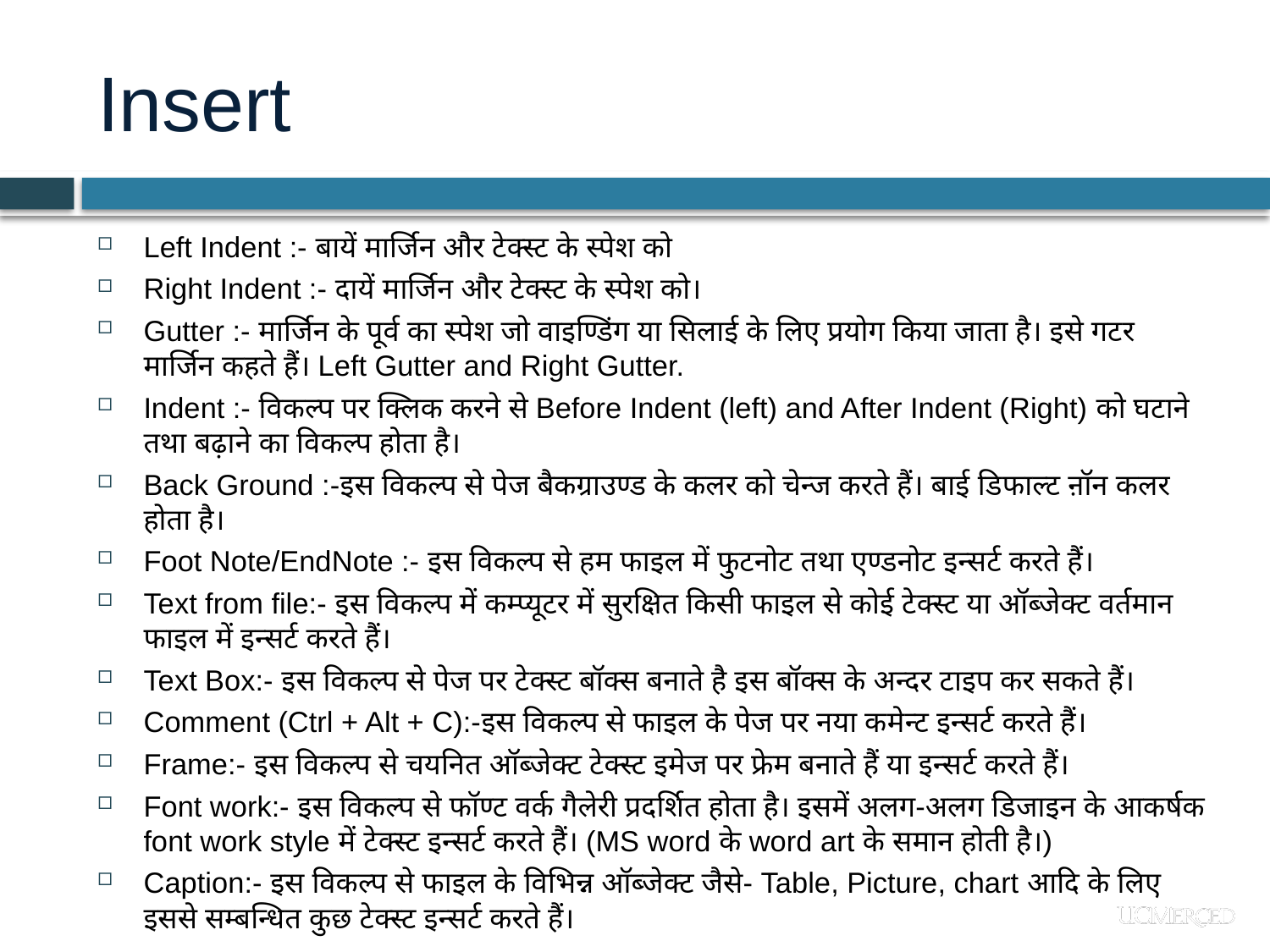

# Insert
Left Indent :- बायें मार्जिन और टेक्स्ट के स्पेश को
Right Indent :- दायें मार्जिन और टेक्स्ट के स्पेश को।
Gutter :- मार्जिन के पूर्व का स्पेश जो वाइण्डिंग या सिलाई के लिए प्रयोग किया जाता है। इसे गटर मार्जिन कहते हैं। Left Gutter and Right Gutter.
Indent :- विकल्प पर क्लिक करने से Before Indent (left) and After Indent (Right) को घटाने तथा बढ़ाने का विकल्प होता है।
Back Ground :-इस विकल्प से पेज बैकग्राउण्ड के कलर को चेन्ज करते हैं। बाई डिफाल्ट ऩॉन कलर होता है।
Foot Note/EndNote :- इस विकल्प से हम फाइल में फुटनोट तथा एण्डनोट इन्सर्ट करते हैं।
Text from file:- इस विकल्प में कम्प्यूटर में सुरक्षित किसी फाइल से कोई टेक्स्ट या ऑब्जेक्ट वर्तमान फाइल में इन्सर्ट करते हैं।
Text Box:- इस विकल्प से पेज पर टेक्स्ट बॉक्स बनाते है इस बॉक्स के अन्दर टाइप कर सकते हैं।
Comment (Ctrl + Alt + C):-इस विकल्प से फाइल के पेज पर नया कमेन्ट इन्सर्ट करते हैं।
Frame:- इस विकल्प से चयनित ऑब्जेक्ट टेक्स्ट इमेज पर फ्रेम बनाते हैं या इन्सर्ट करते हैं।
Font work:- इस विकल्प से फॉण्ट वर्क गैलेरी प्रदर्शित होता है। इसमें अलग-अलग डिजाइन के आकर्षक font work style में टेक्स्ट इन्सर्ट करते हैं। (MS word के word art के समान होती है।)
Caption:- इस विकल्प से फाइल के विभिन्न ऑब्जेक्ट जैसे- Table, Picture, chart आदि के लिए इससे सम्बन्धित कुछ टेक्स्ट इन्सर्ट करते हैं।